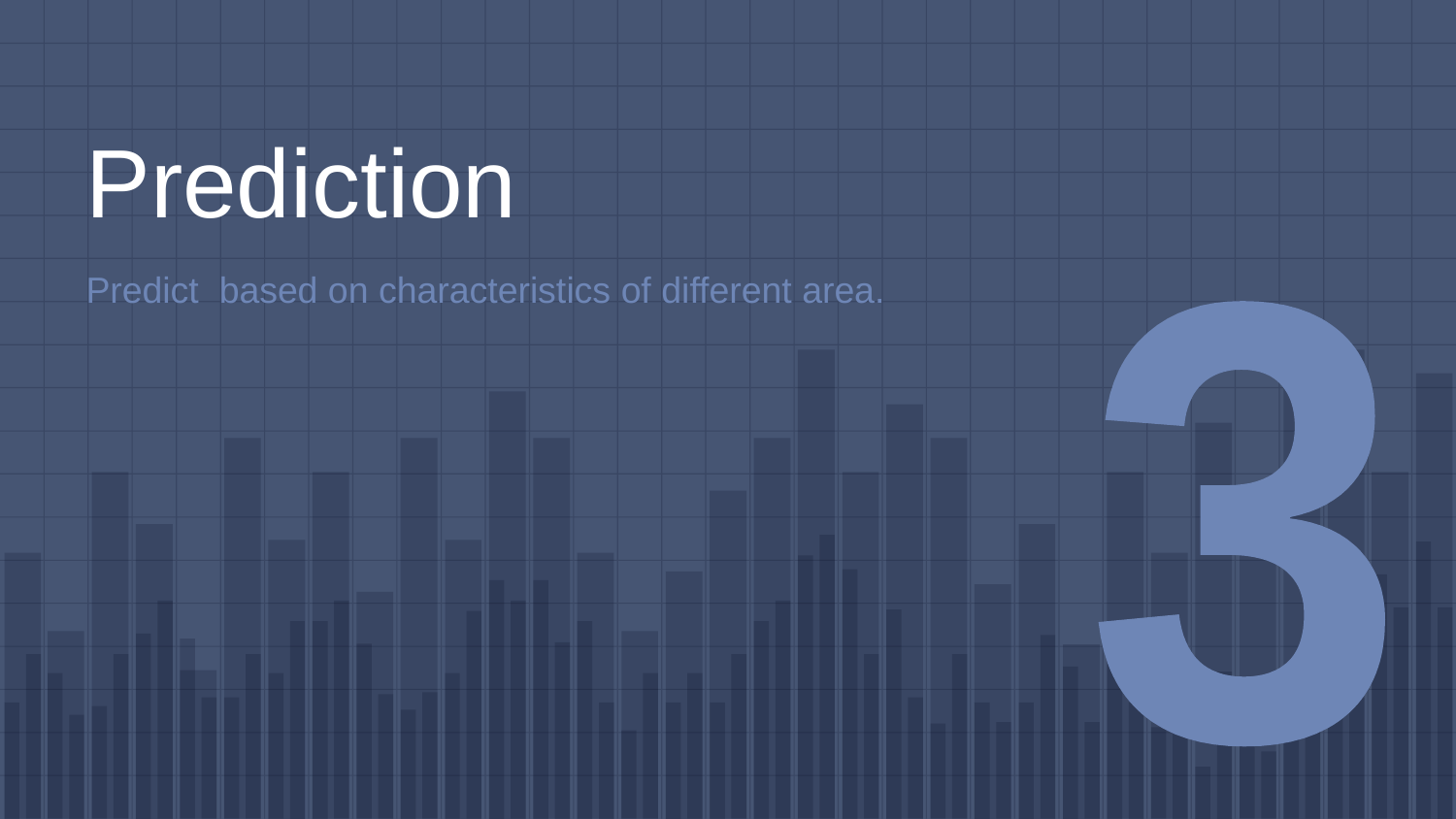

# Prediction

Predict  based on characteristics of different area.
3